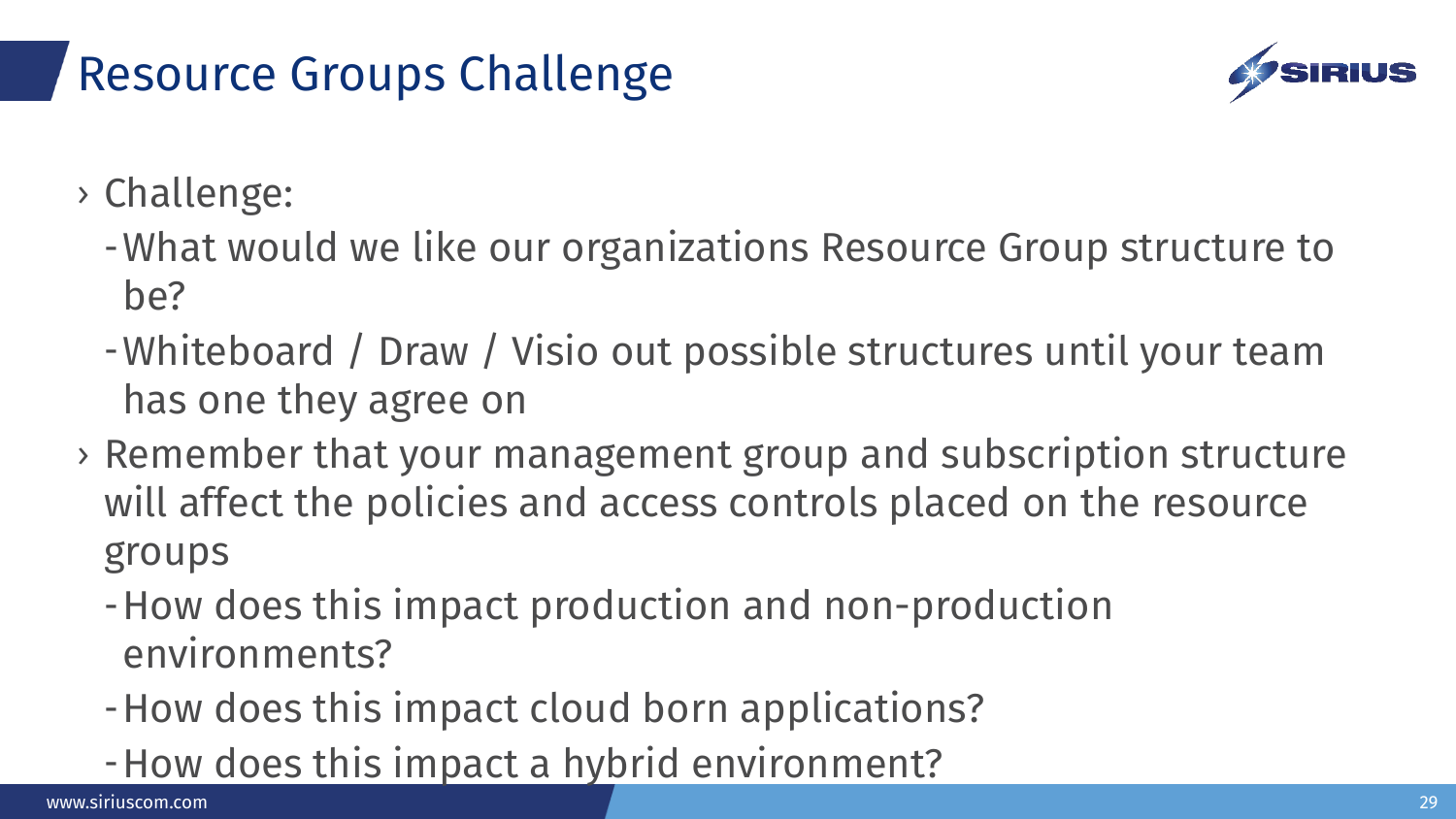

# Resource Groups Challenge
Challenge:
What would we like our organizations Resource Group structure to be?
Whiteboard / Draw / Visio out possible structures until your team has one they agree on
Remember that your management group and subscription structure will affect the policies and access controls placed on the resource groups
How does this impact production and non-production environments?
How does this impact cloud born applications?
How does this impact a hybrid environment?